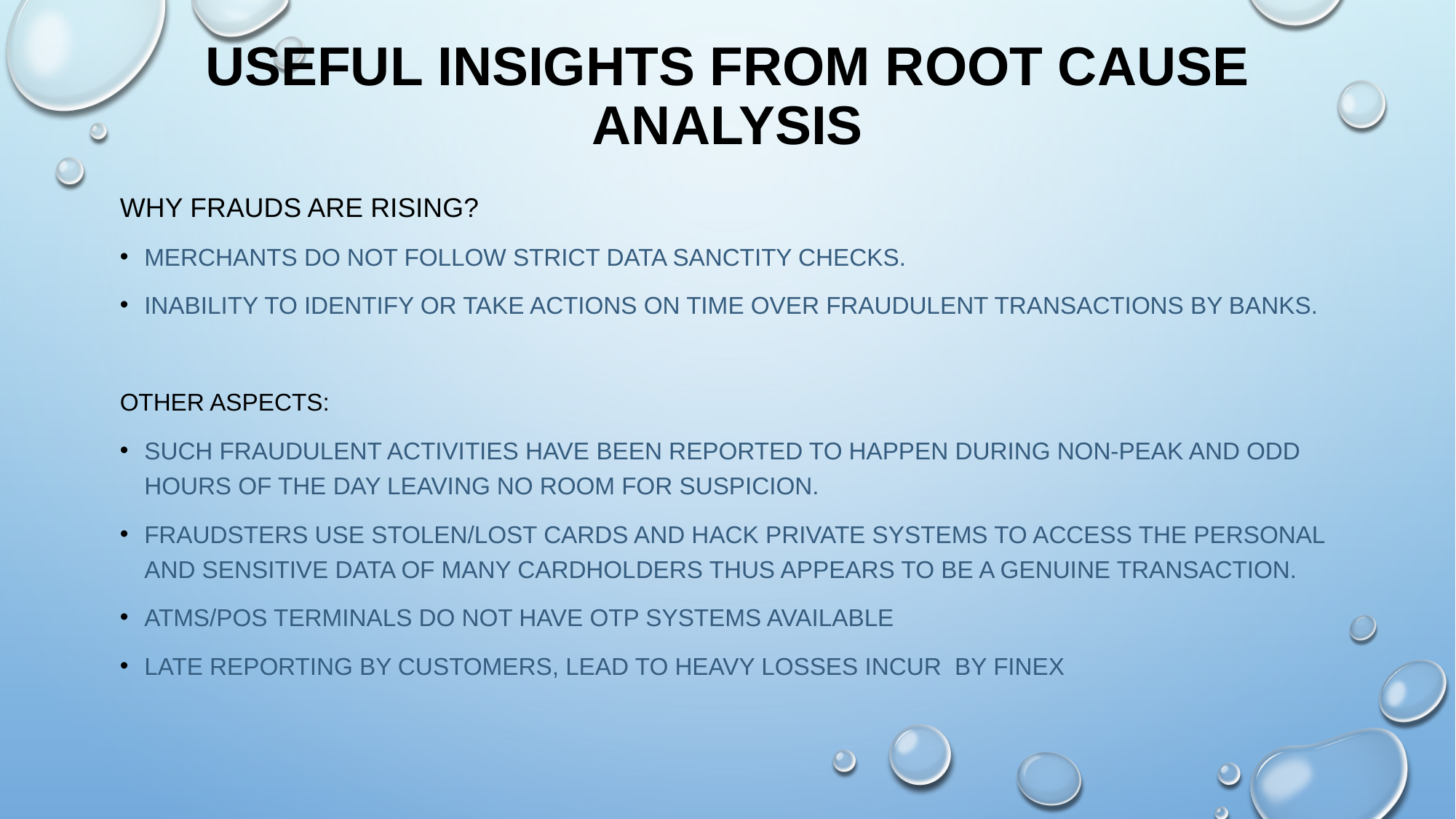

# Useful insights from root cause analysis
Why frauds are rising?
Merchants do not follow strict data sanctity checks.
Inability to identify or take actions on time over fraudulent transactions by banks.

Other aspects:
Such fraudulent activities have been reported to happen during non-peak and odd hours of the day leaving no room for suspicion.
Fraudsters use stolen/lost cards and hack private systems to access the personal and sensitive data of many cardholders thus appears to be a genuine transaction.
ATMs/POS terminals do not have OTP systems available
Late reporting by customers, lead to heavy losses incur  by finex